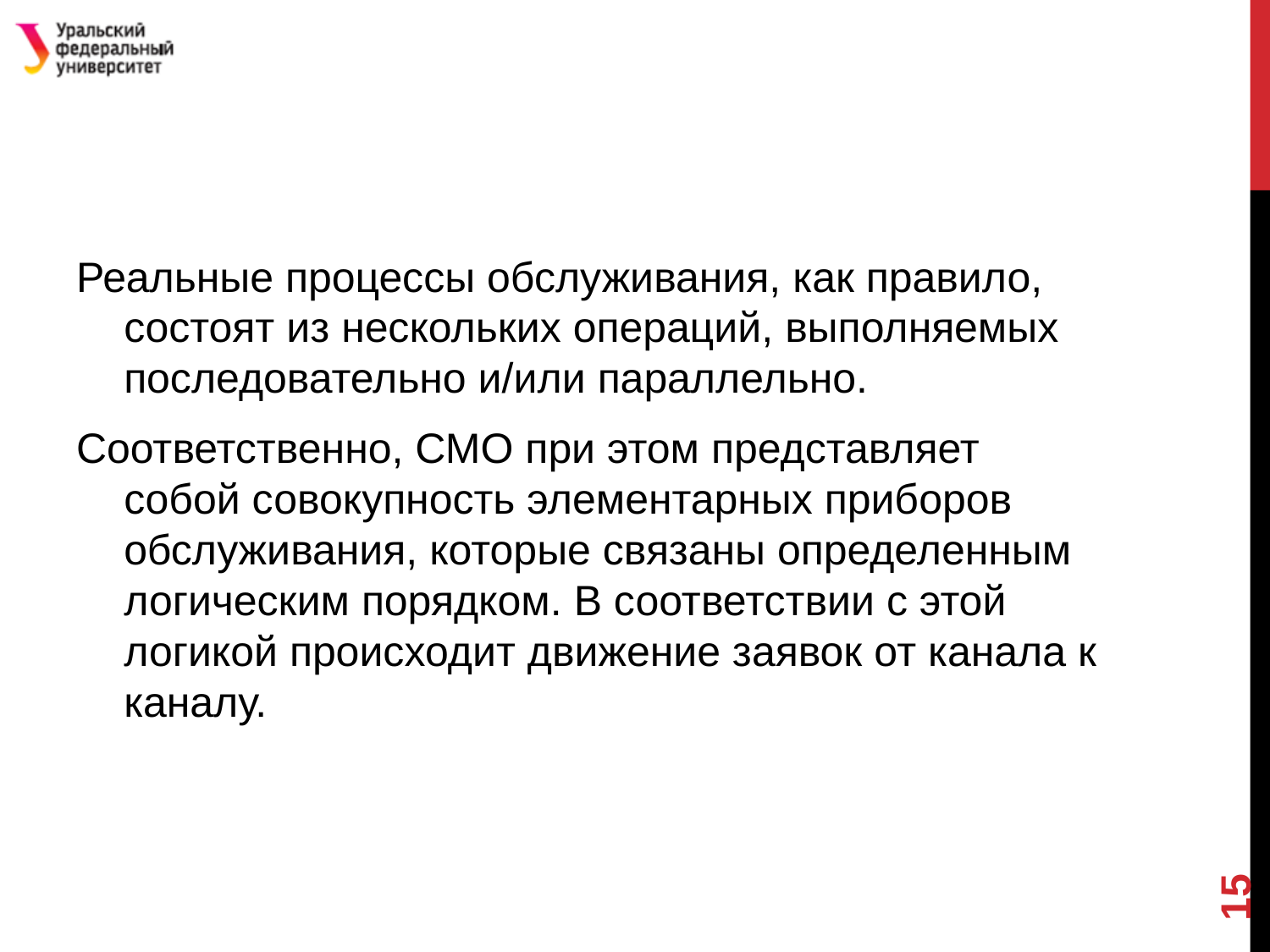

#
Реальные процессы обслуживания, как правило, состоят из нескольких операций, выполняемых последовательно и/или параллельно.
Соответственно, СМО при этом представляет  собой совокупность элементарных приборов обслуживания, которые связаны определенным логическим порядком. В соответствии с этой логикой происходит движение заявок от канала к каналу.

15